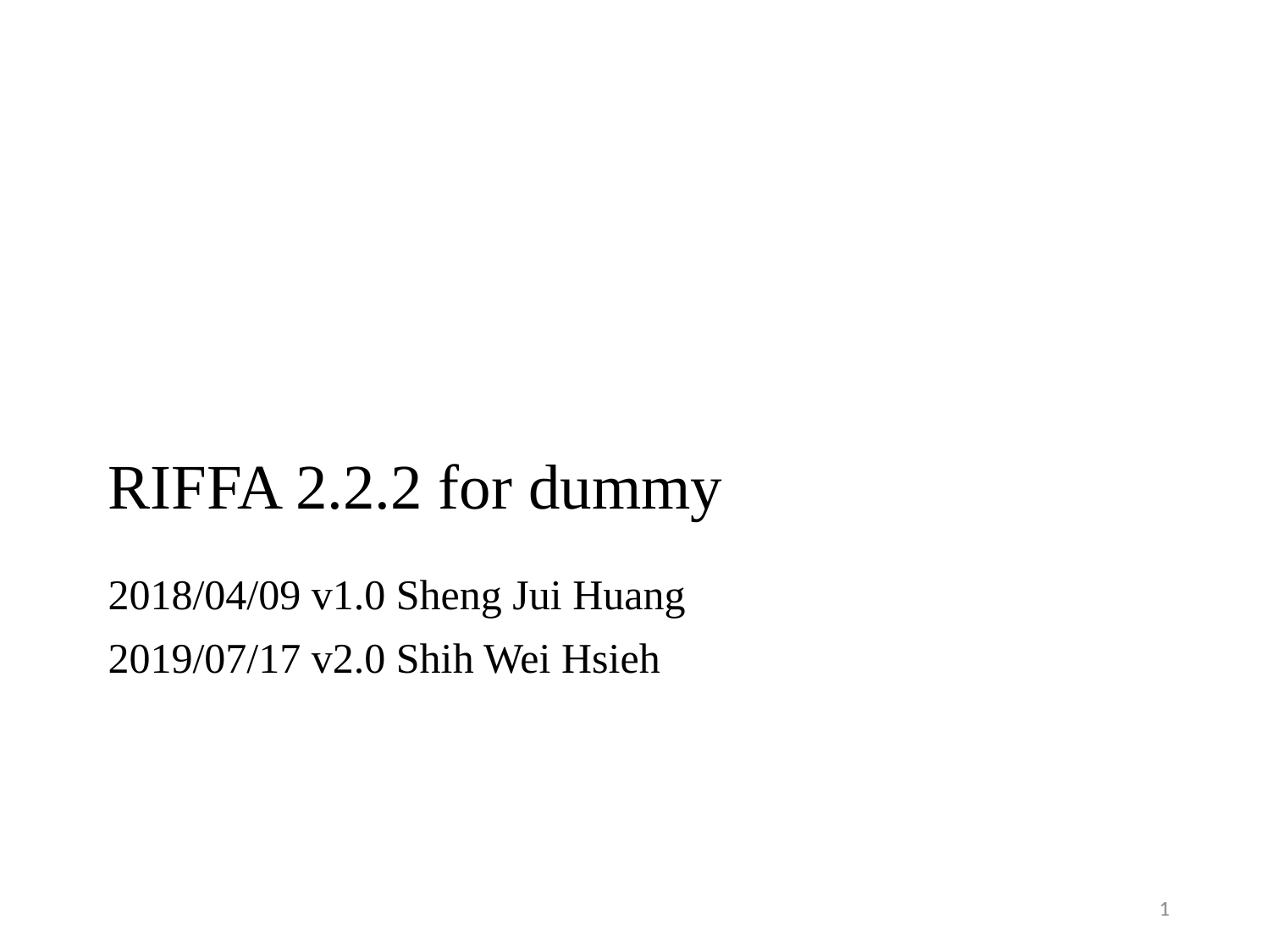

# RIFFA 2.2.2 for dummy
2018/04/09 v1.0 Sheng Jui Huang
2019/07/17 v2.0 Shih Wei Hsieh
1